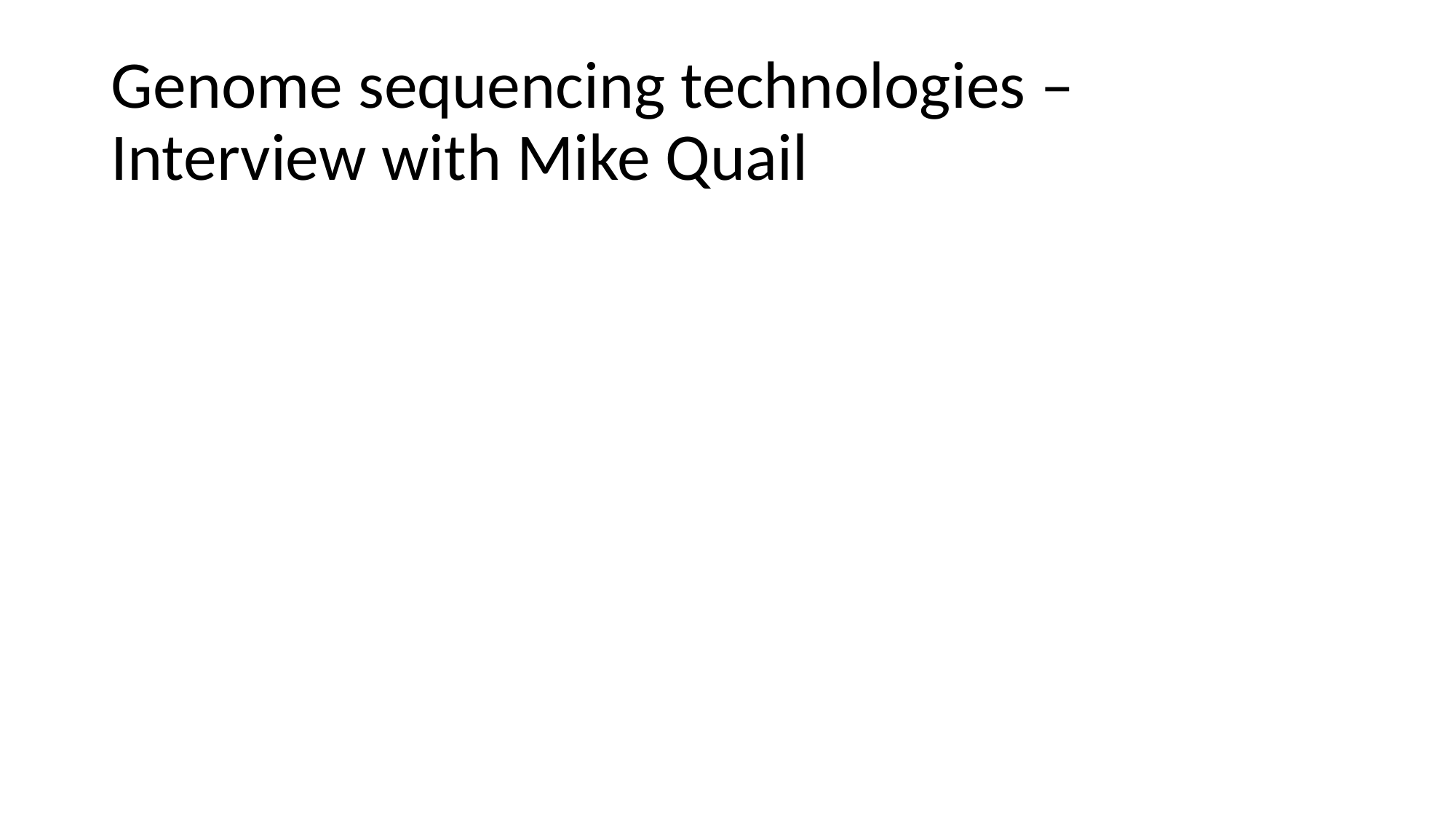

# Genome sequencing technologies – Interview with Mike Quail